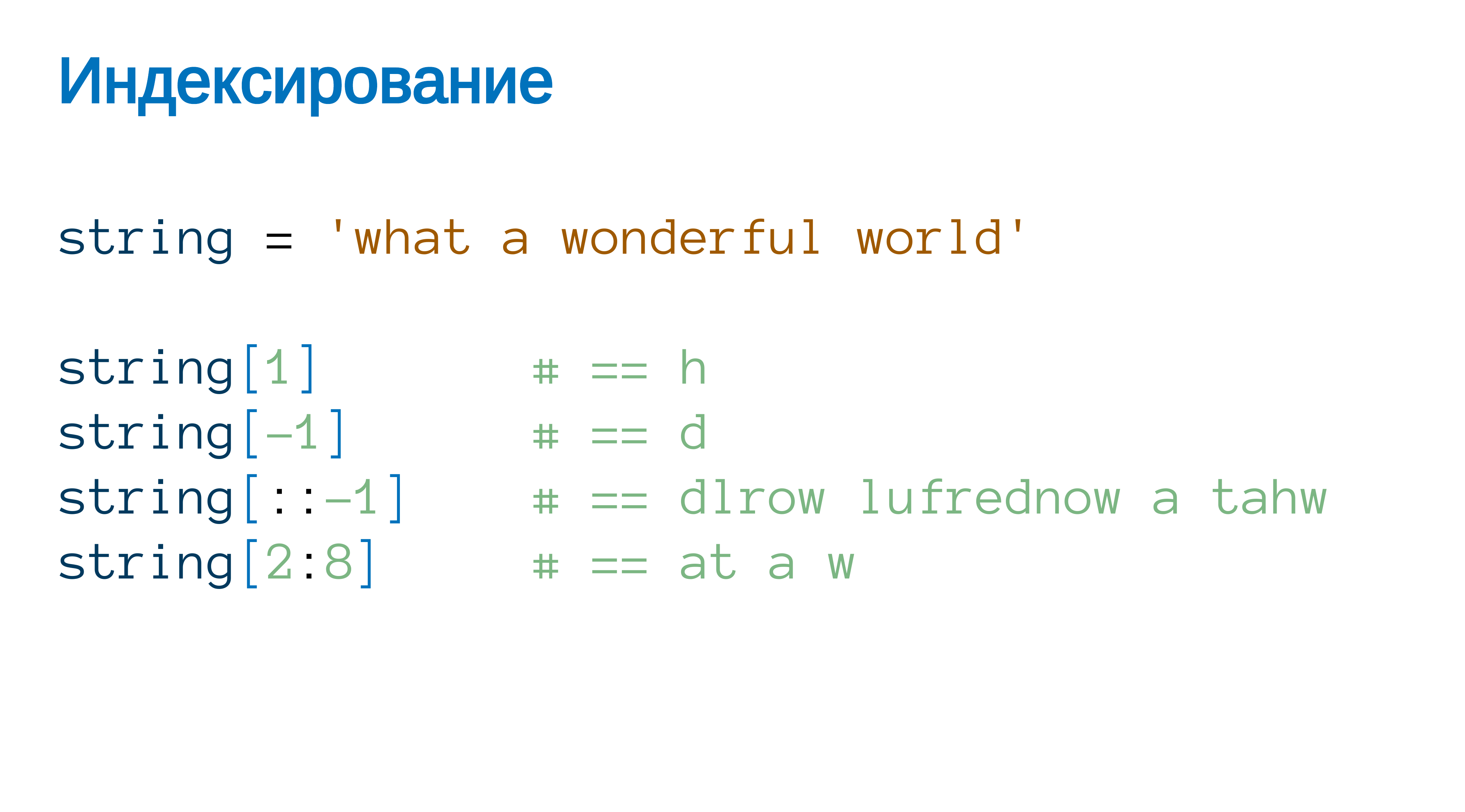

# Индексирование
string = 'what a wonderful world'

string[1]       # == h
string[-1]      # == d
string[::-1]    # == dlrow lufrednow a tahw
string[2:8]     # == at a w
14